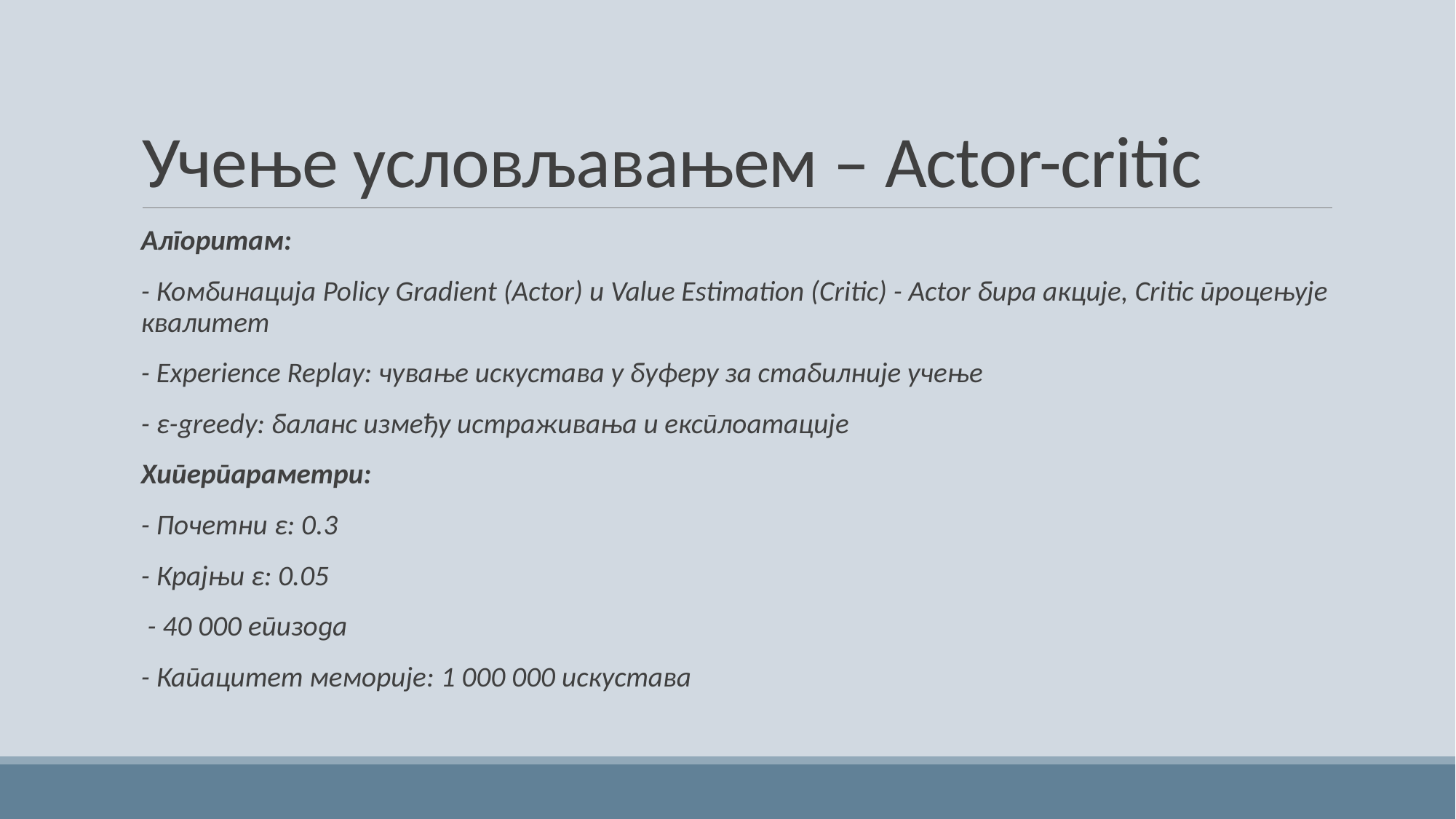

# Учење условљавањем – Actor-critic
Алгоритам:
- Комбинација Policy Gradient (Actor) и Value Estimation (Critic) - Actor бира акције, Critic процењује квалитет
- Experience Replay: чување искустава у буферу за стабилније учење
- ε-greedy: баланс између истраживања и експлоатације
Хиперпараметри:
- Почетни ε: 0.3
- Крајњи ε: 0.05
 - 40 000 епизода
- Капацитет меморије: 1 000 000 искустава